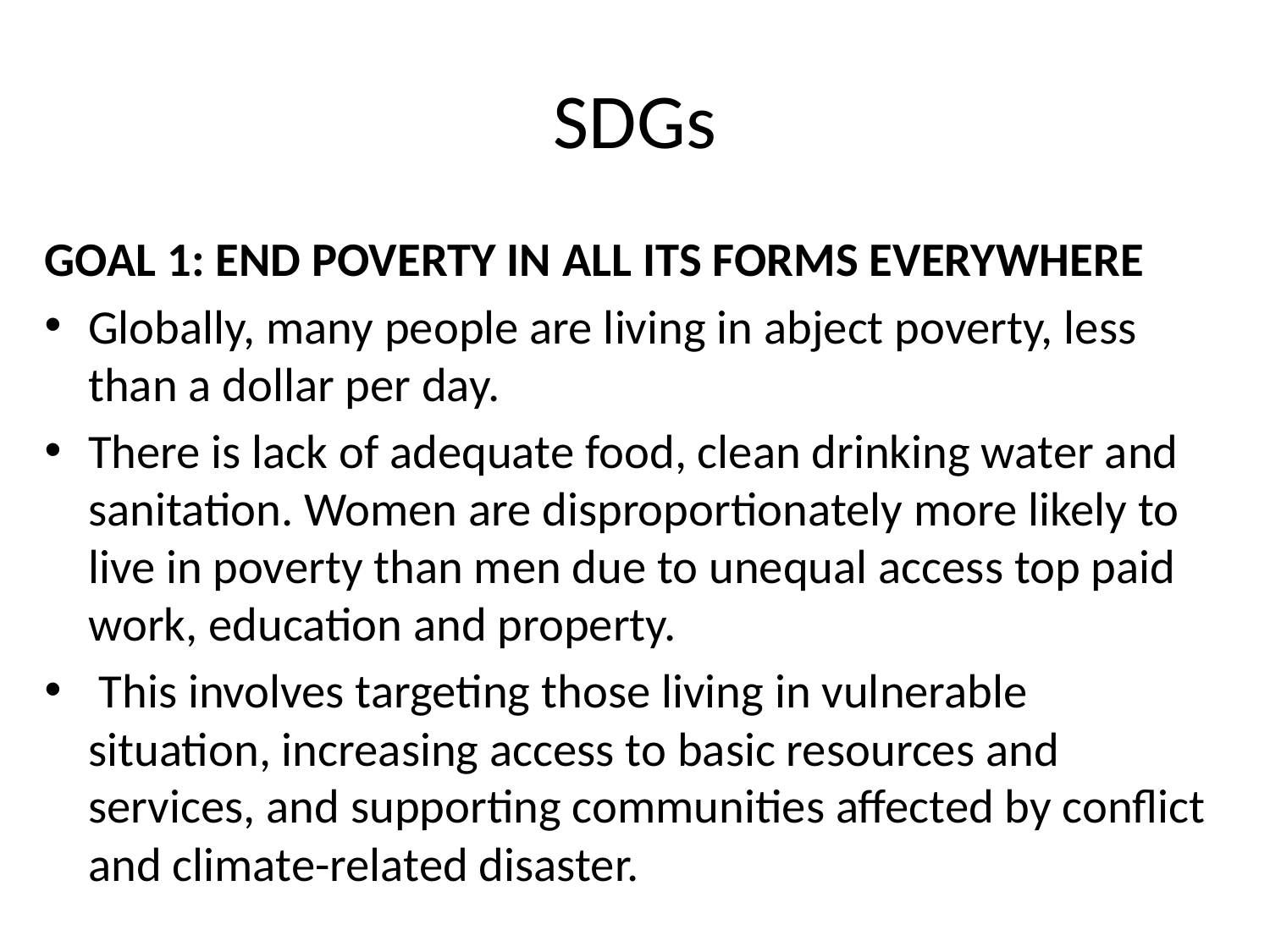

# SDGs
GOAL 1: END POVERTY IN ALL ITS FORMS EVERYWHERE
Globally, many people are living in abject poverty, less than a dollar per day.
There is lack of adequate food, clean drinking water and sanitation. Women are disproportionately more likely to live in poverty than men due to unequal access top paid work, education and property.
 This involves targeting those living in vulnerable situation, increasing access to basic resources and services, and supporting communities affected by conflict and climate-related disaster.